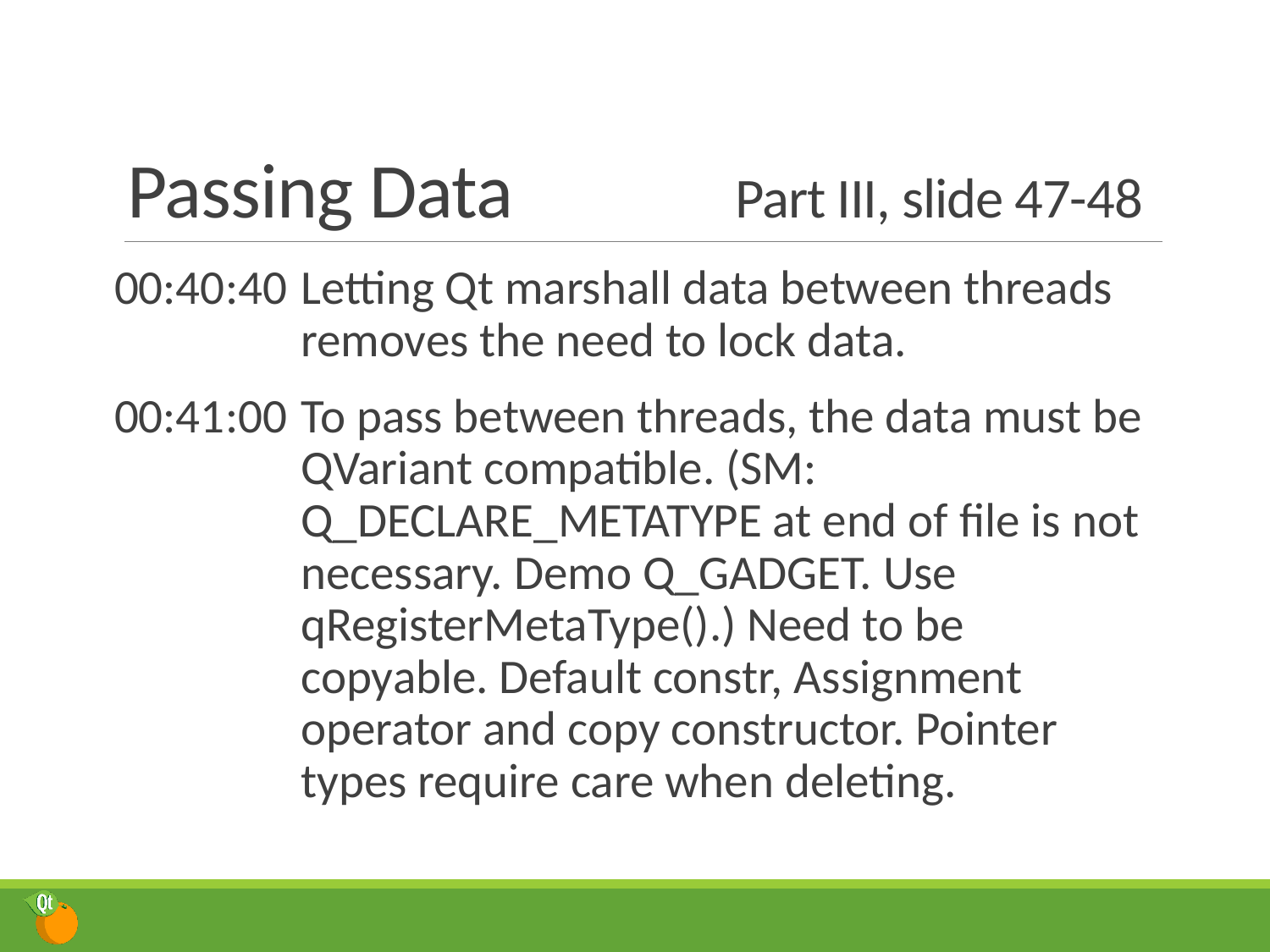

# Passing Data	Part III, slide 47-48
00:40:40	Letting Qt marshall data between threads removes the need to lock data.
00:41:00	To pass between threads, the data must be QVariant compatible. (SM: Q_DECLARE_METATYPE at end of file is not necessary. Demo Q_GADGET. Use qRegisterMetaType().) Need to be copyable. Default constr, Assignment operator and copy constructor. Pointer types require care when deleting.